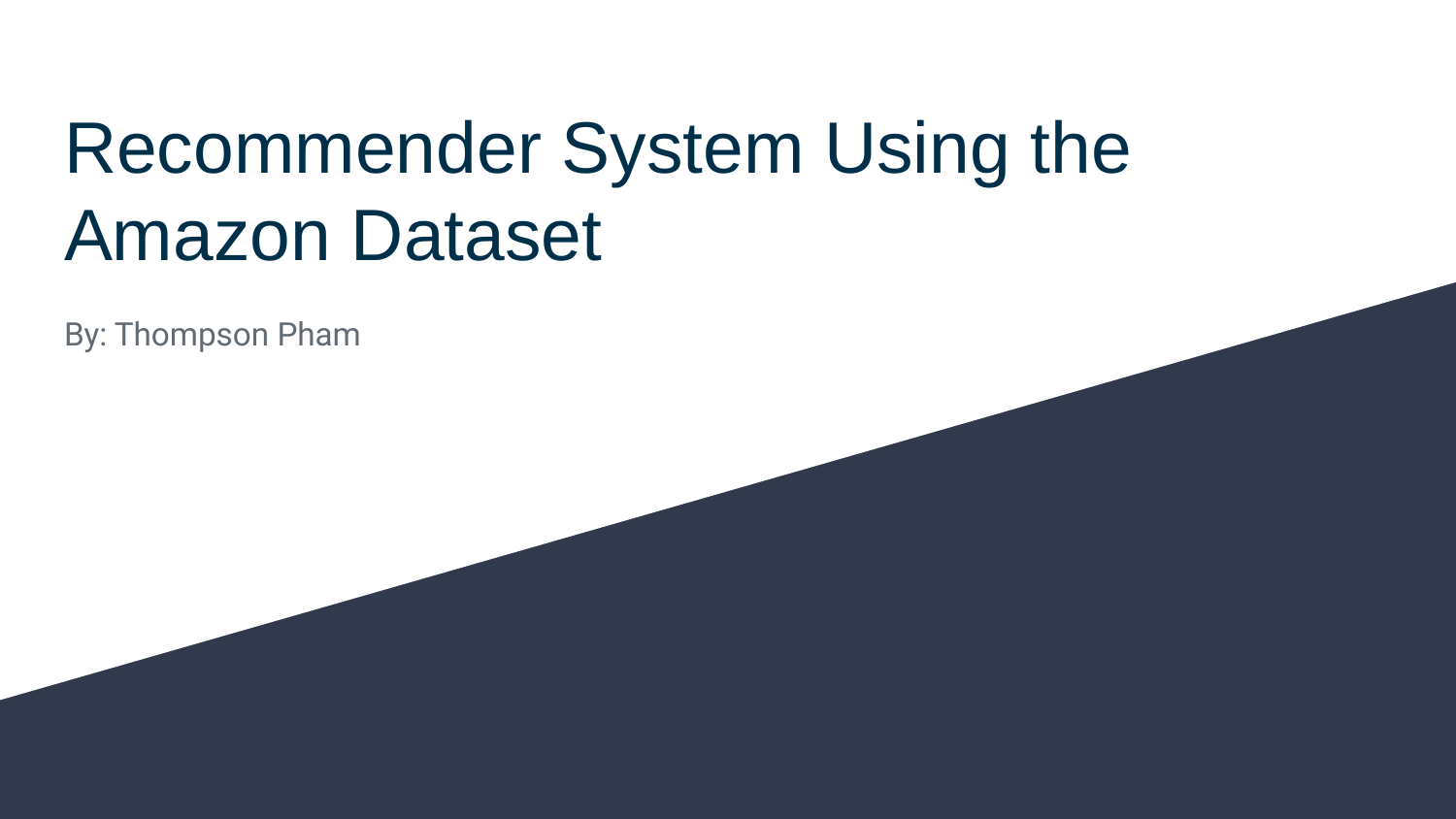

# Recommender System Using the Amazon Dataset
By: Thompson Pham